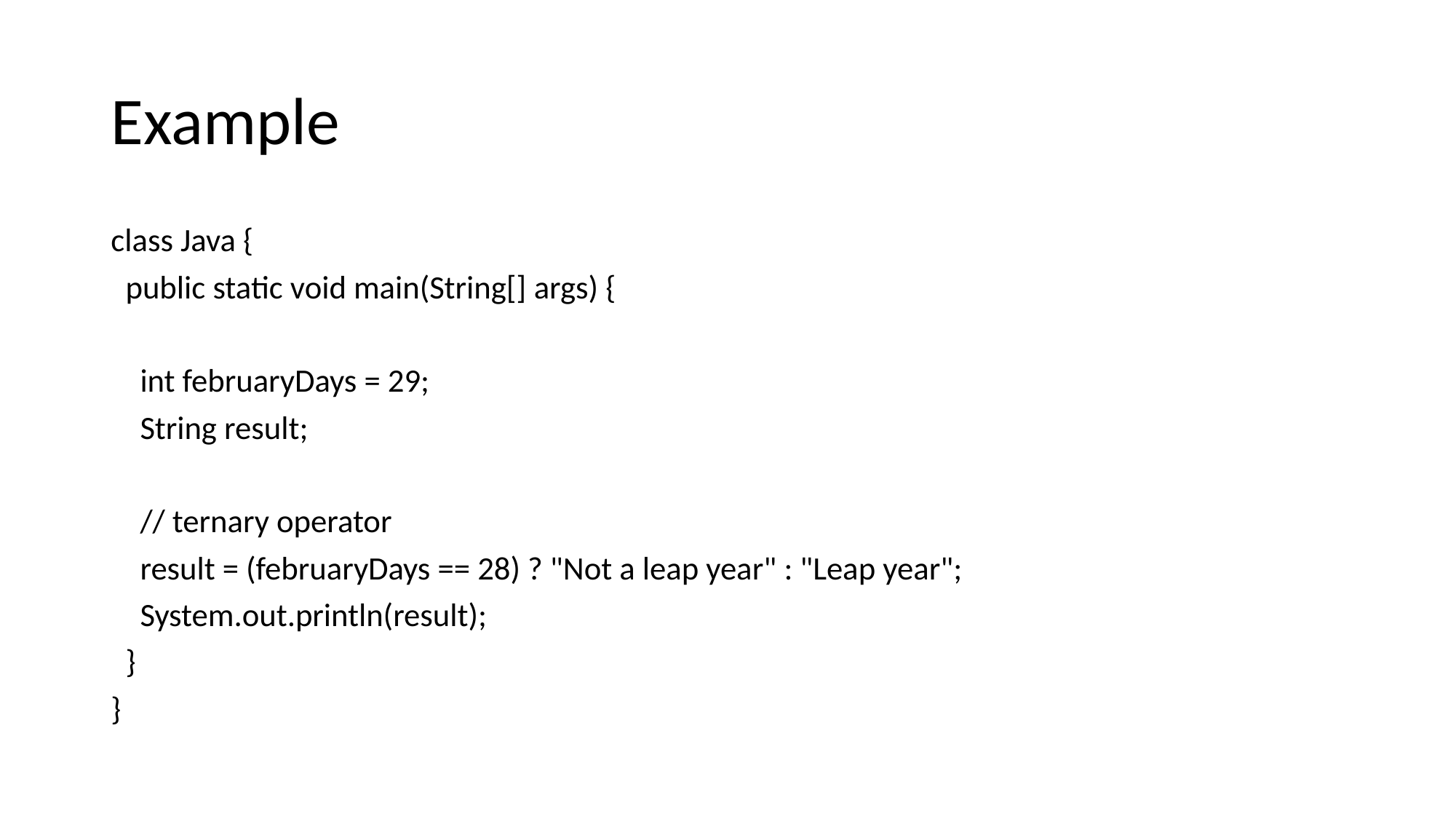

# Example
class Java {
  public static void main(String[] args) {

    int februaryDays = 29;
    String result;

    // ternary operator
    result = (februaryDays == 28) ? "Not a leap year" : "Leap year";
    System.out.println(result);
  }
}